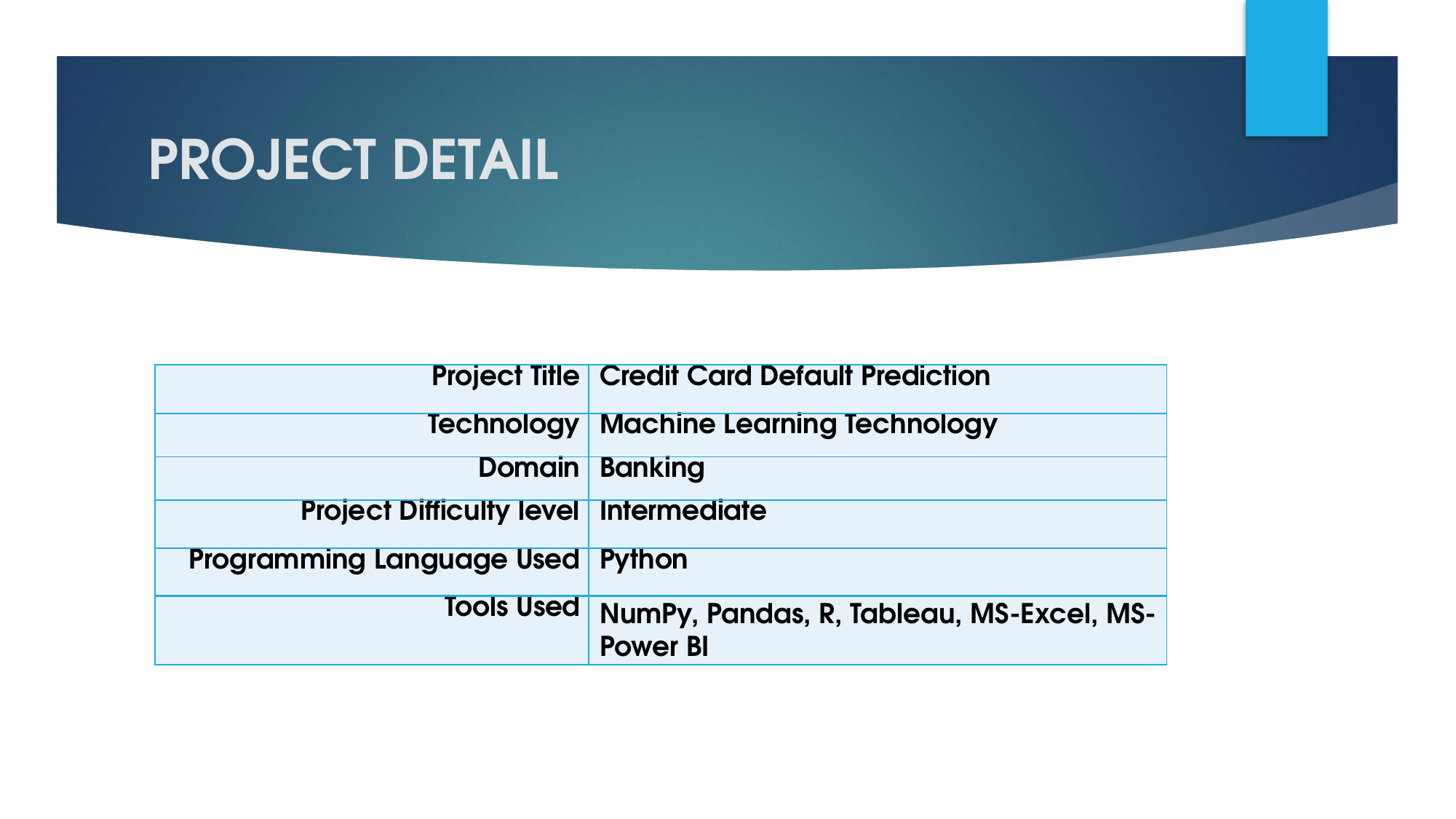

# PROJECT DETAIL
| Project Title | Credit Card Default Prediction |
| --- | --- |
| Technology | Machine Learning Technology |
| Domain | Banking |
| Project Difficulty level | Intermediate |
| Programming Language Used | Python |
| Tools Used | NumPy, Pandas, R, Tableau, MS-Excel, MS-Power BI |